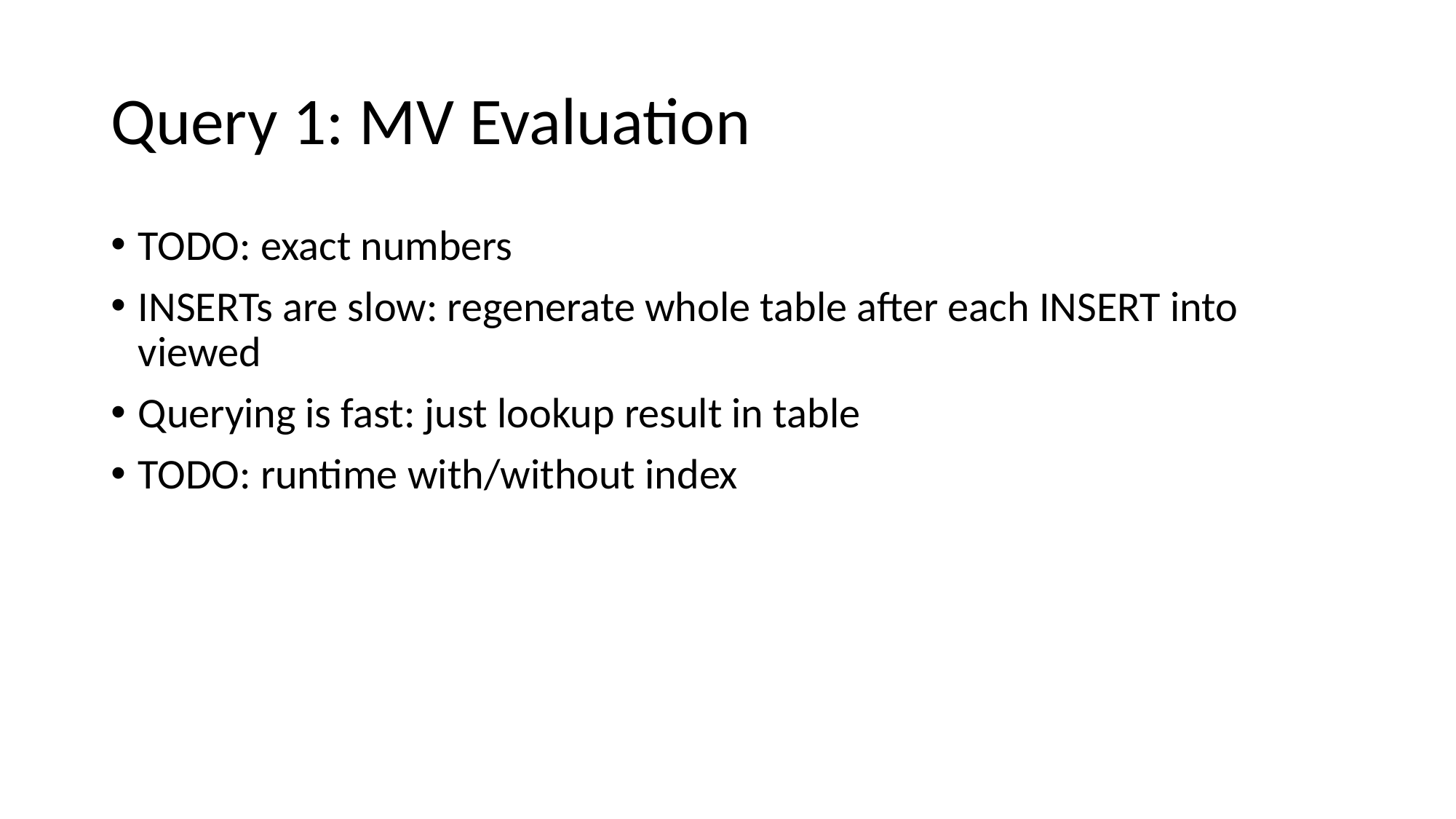

# Query 1: MV Evaluation
TODO: exact numbers
INSERTs are slow: regenerate whole table after each INSERT into viewed
Querying is fast: just lookup result in table
TODO: runtime with/without index